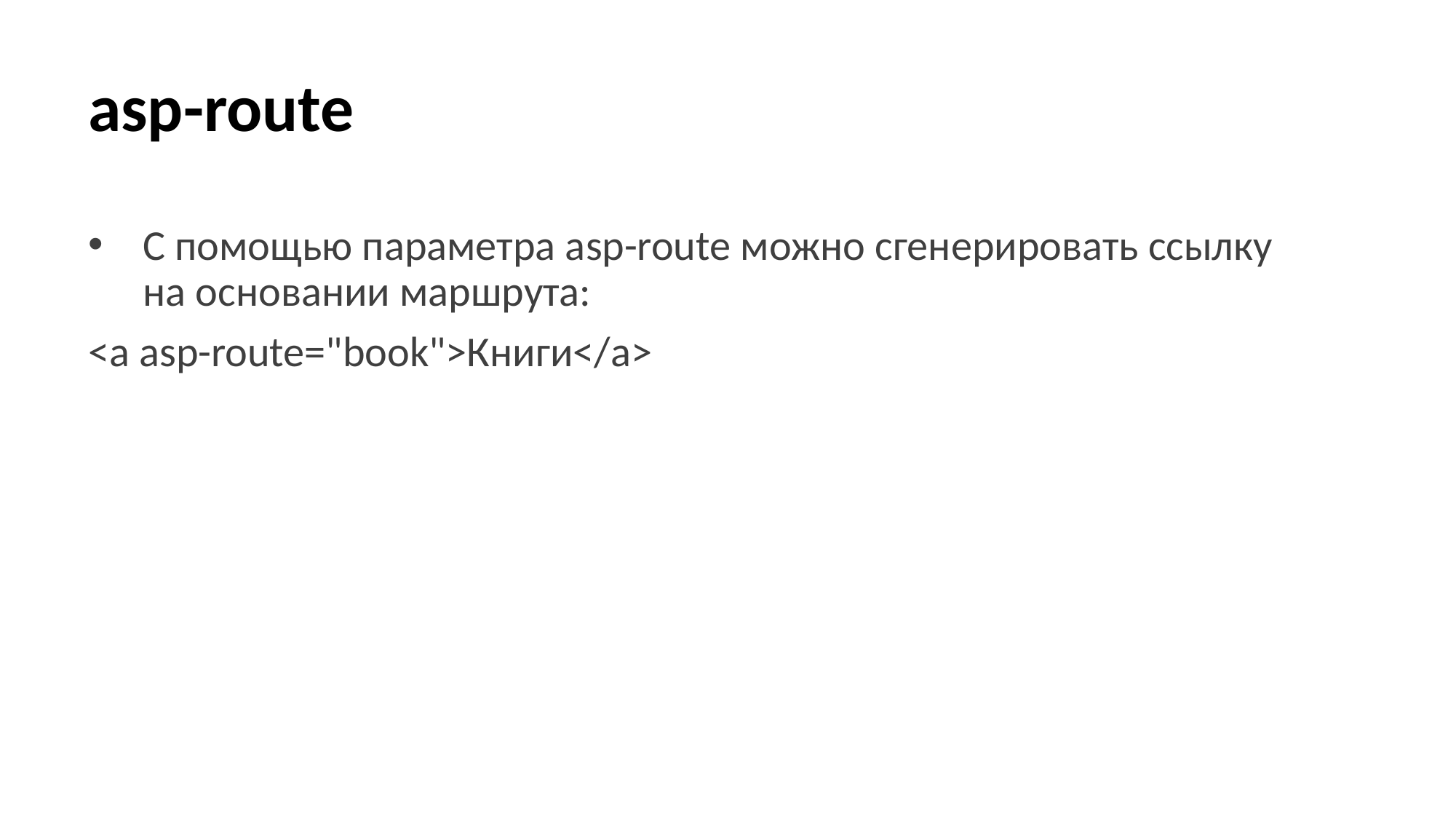

# asp-route
С помощью параметра asp-route можно сгенерировать ссылку на основании маршрута:
<a asp-route="book">Книги</a>